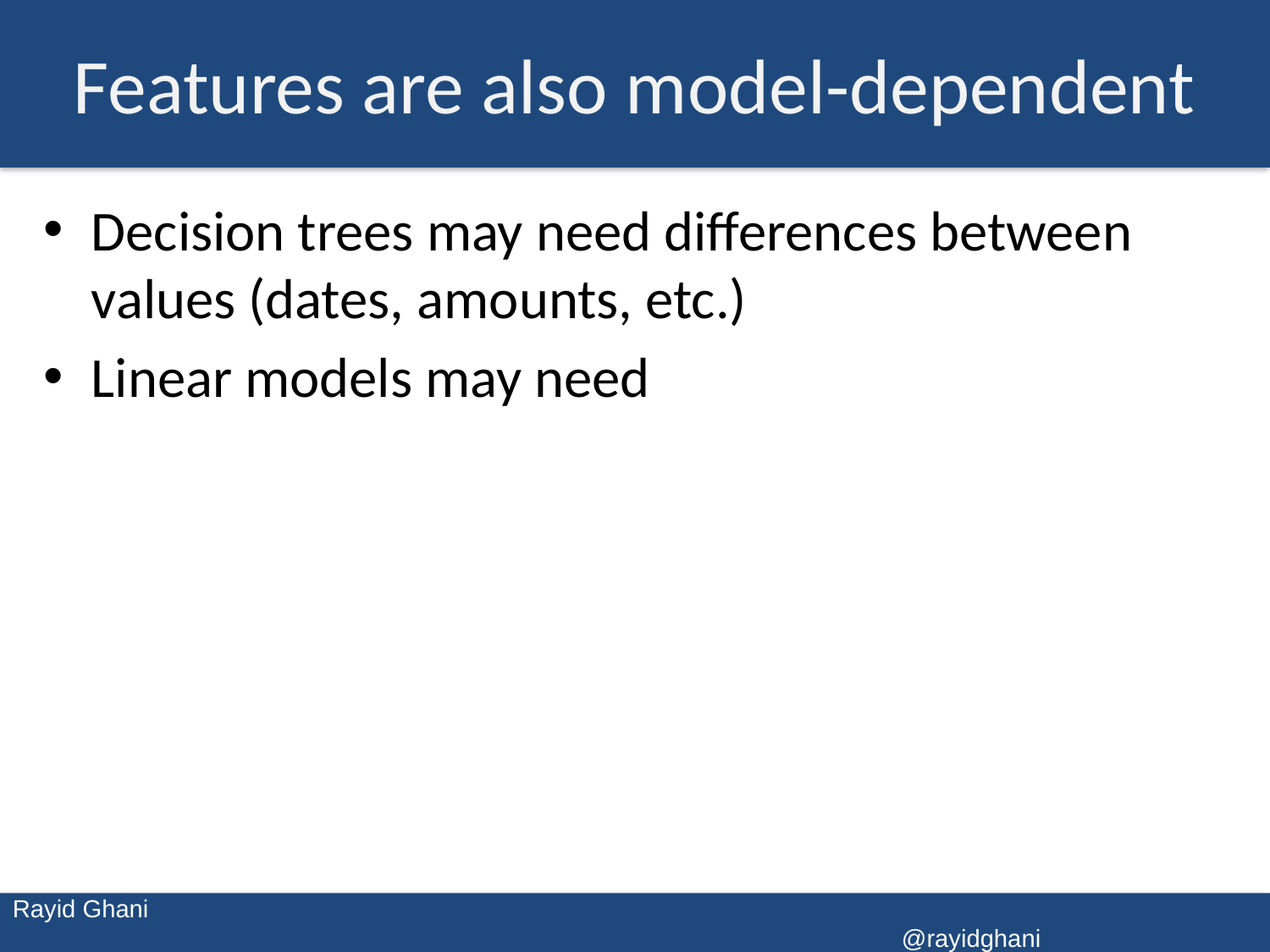

# Features are also model-dependent
Decision trees may need differences between values (dates, amounts, etc.)
Linear models may need